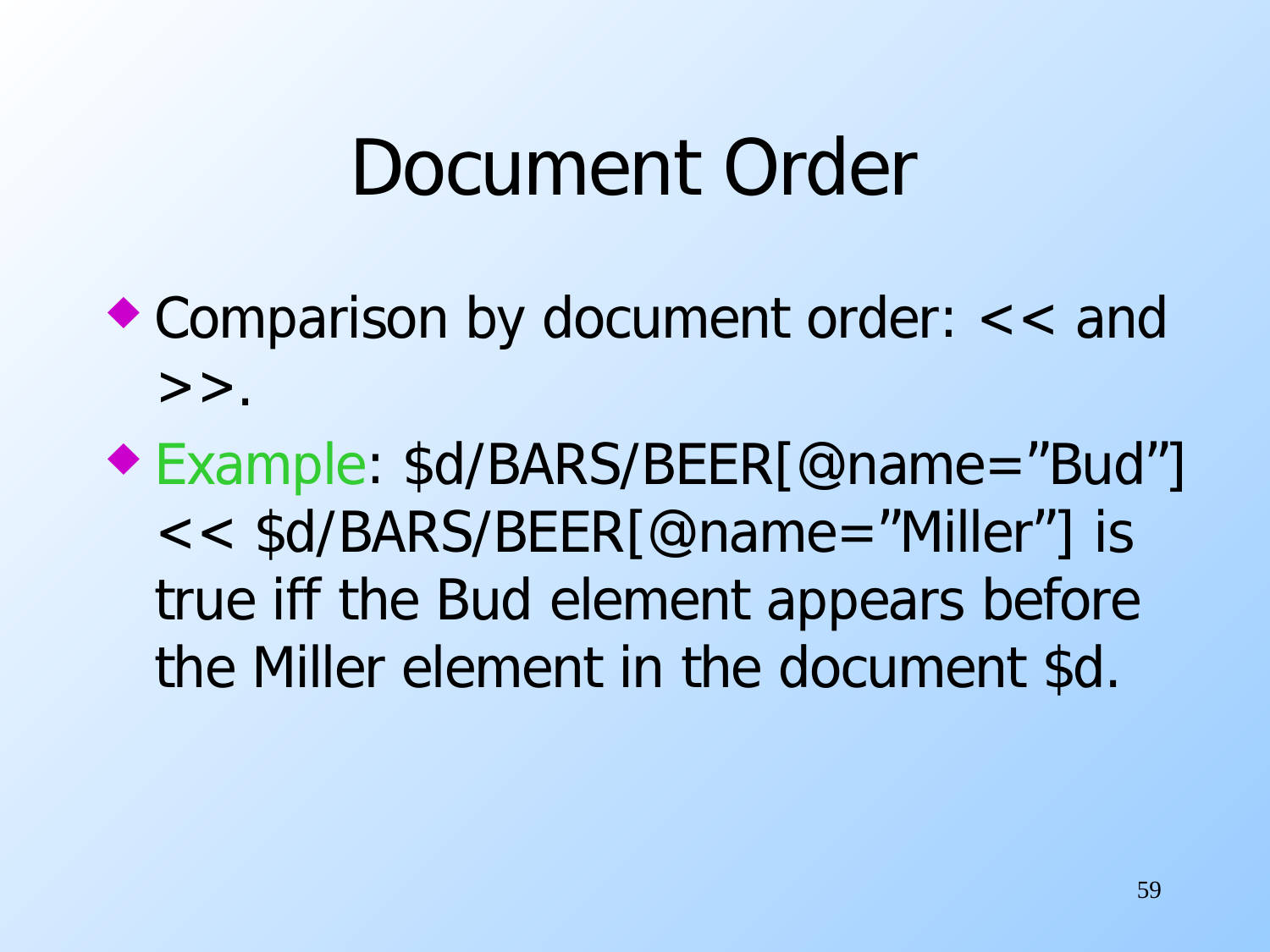

# Document Order
Comparison by document order: << and >>.
Example: $d/BARS/BEER[@name=”Bud”] << $d/BARS/BEER[@name=”Miller”] is true iff the Bud element appears before the Miller element in the document $d.
59